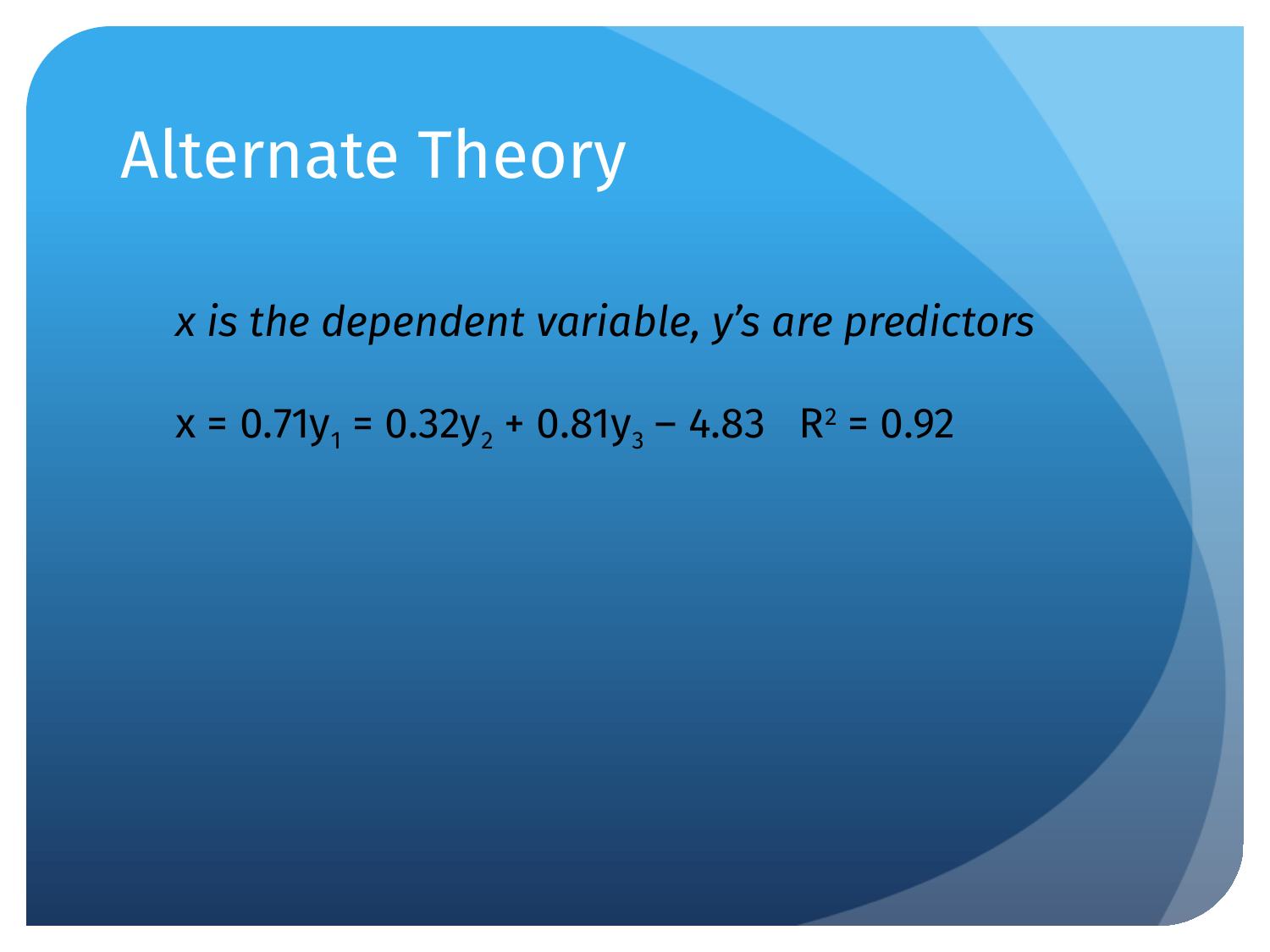

# Alternate Theory
x is the dependent variable, y’s are predictors

x = 0.71y1 = 0.32y2 + 0.81y3 – 4.83   R2 = 0.92